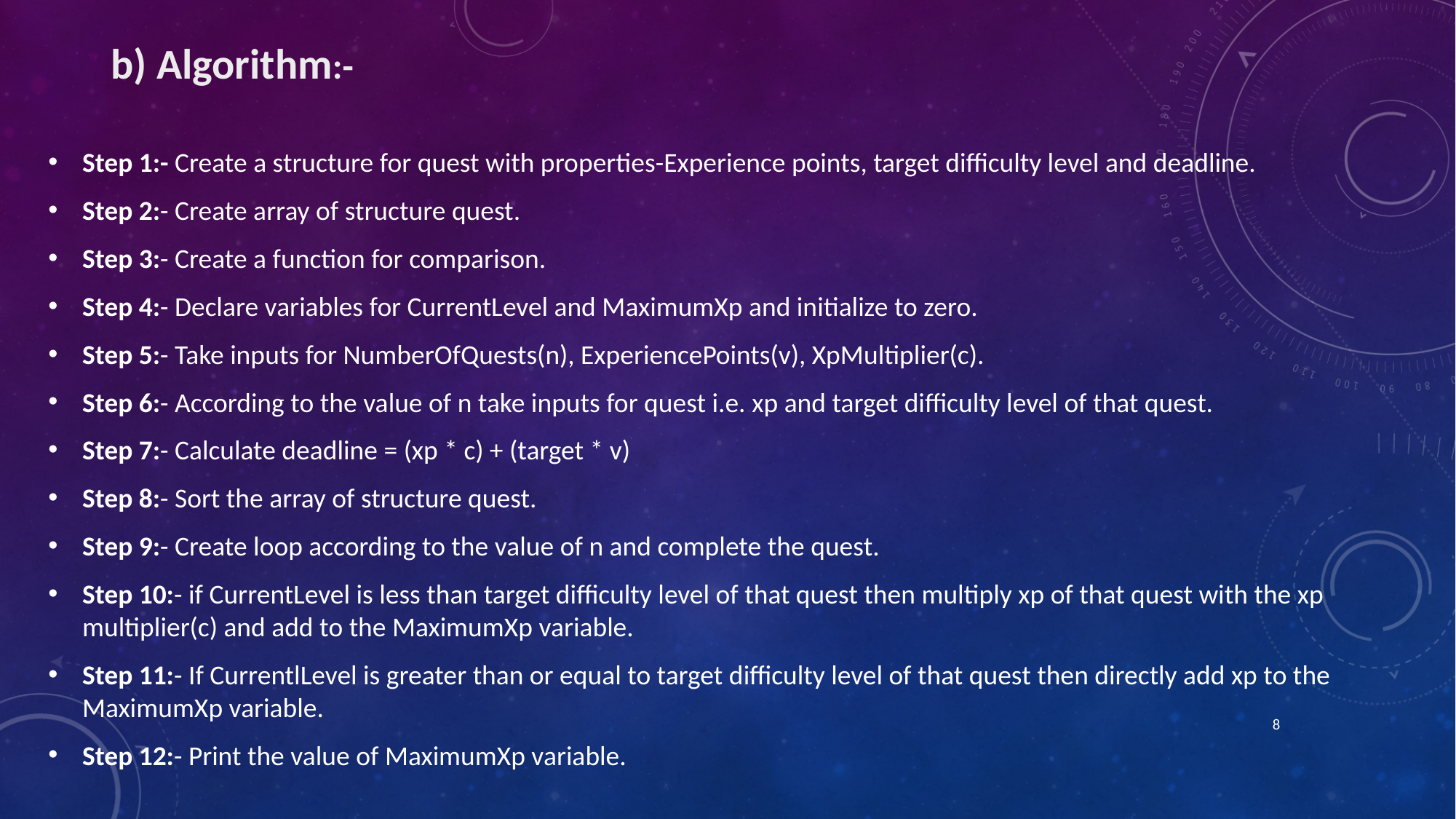

# b) Algorithm:-
Step 1:- Create a structure for quest with properties-Experience points, target difficulty level and deadline.
Step 2:- Create array of structure quest.
Step 3:- Create a function for comparison.
Step 4:- Declare variables for CurrentLevel and MaximumXp and initialize to zero.
Step 5:- Take inputs for NumberOfQuests(n), ExperiencePoints(v), XpMultiplier(c).
Step 6:- According to the value of n take inputs for quest i.e. xp and target difficulty level of that quest.
Step 7:- Calculate deadline = (xp * c) + (target * v)
Step 8:- Sort the array of structure quest.
Step 9:- Create loop according to the value of n and complete the quest.
Step 10:- if CurrentLevel is less than target difficulty level of that quest then multiply xp of that quest with the xp multiplier(c) and add to the MaximumXp variable.
Step 11:- If CurrentlLevel is greater than or equal to target difficulty level of that quest then directly add xp to the MaximumXp variable.
Step 12:- Print the value of MaximumXp variable.

8